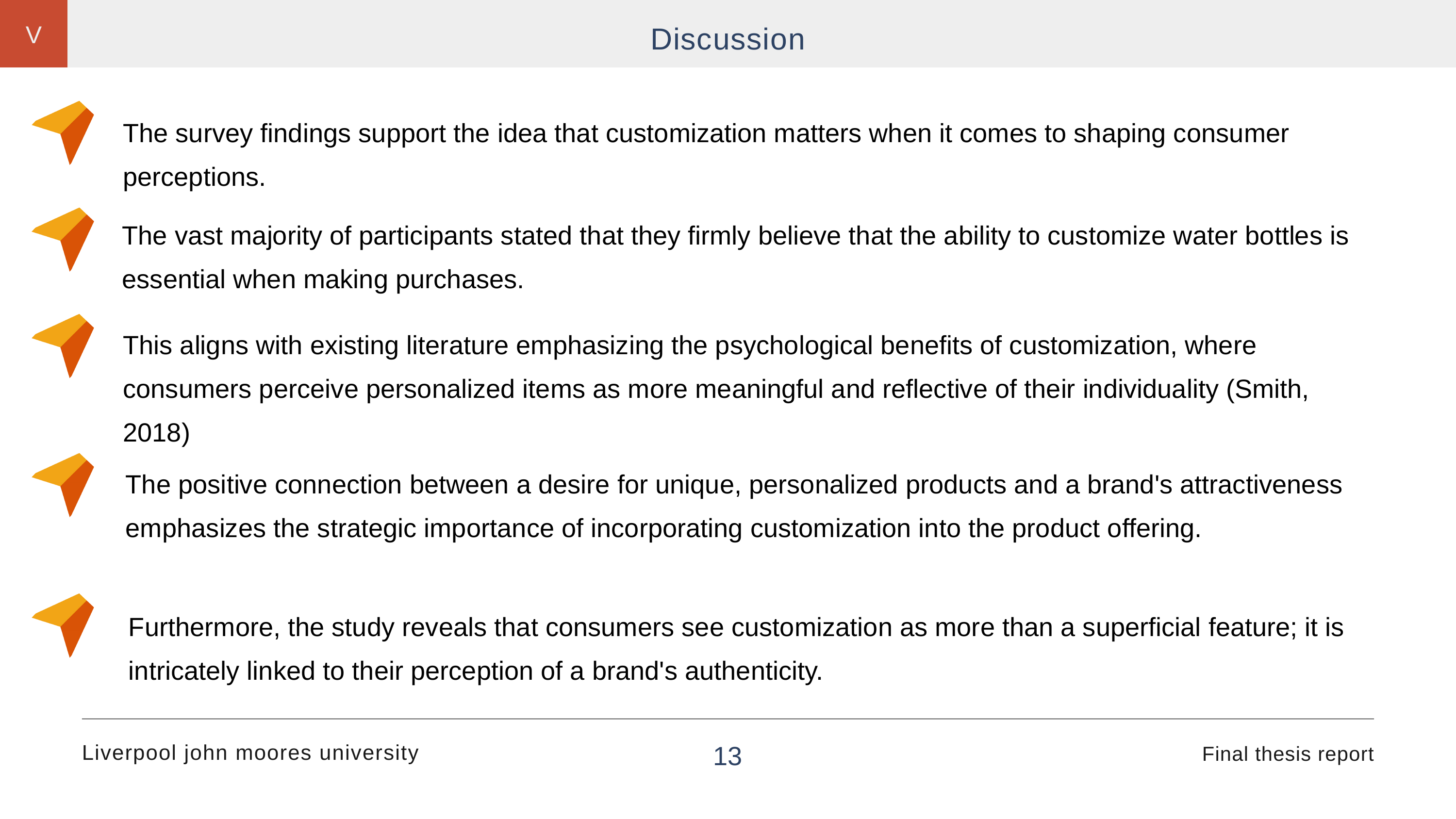

V
Discussion

The survey findings support the idea that customization matters when it comes to shaping consumer perceptions.
The vast majority of participants stated that they firmly believe that the ability to customize water bottles is essential when making purchases.
This aligns with existing literature emphasizing the psychological benefits of customization, where consumers perceive personalized items as more meaningful and reflective of their individuality (Smith, 2018)
The positive connection between a desire for unique, personalized products and a brand's attractiveness emphasizes the strategic importance of incorporating customization into the product offering.
Furthermore, the study reveals that consumers see customization as more than a superficial feature; it is intricately linked to their perception of a brand's authenticity.

13
Liverpool john moores university
Final thesis report